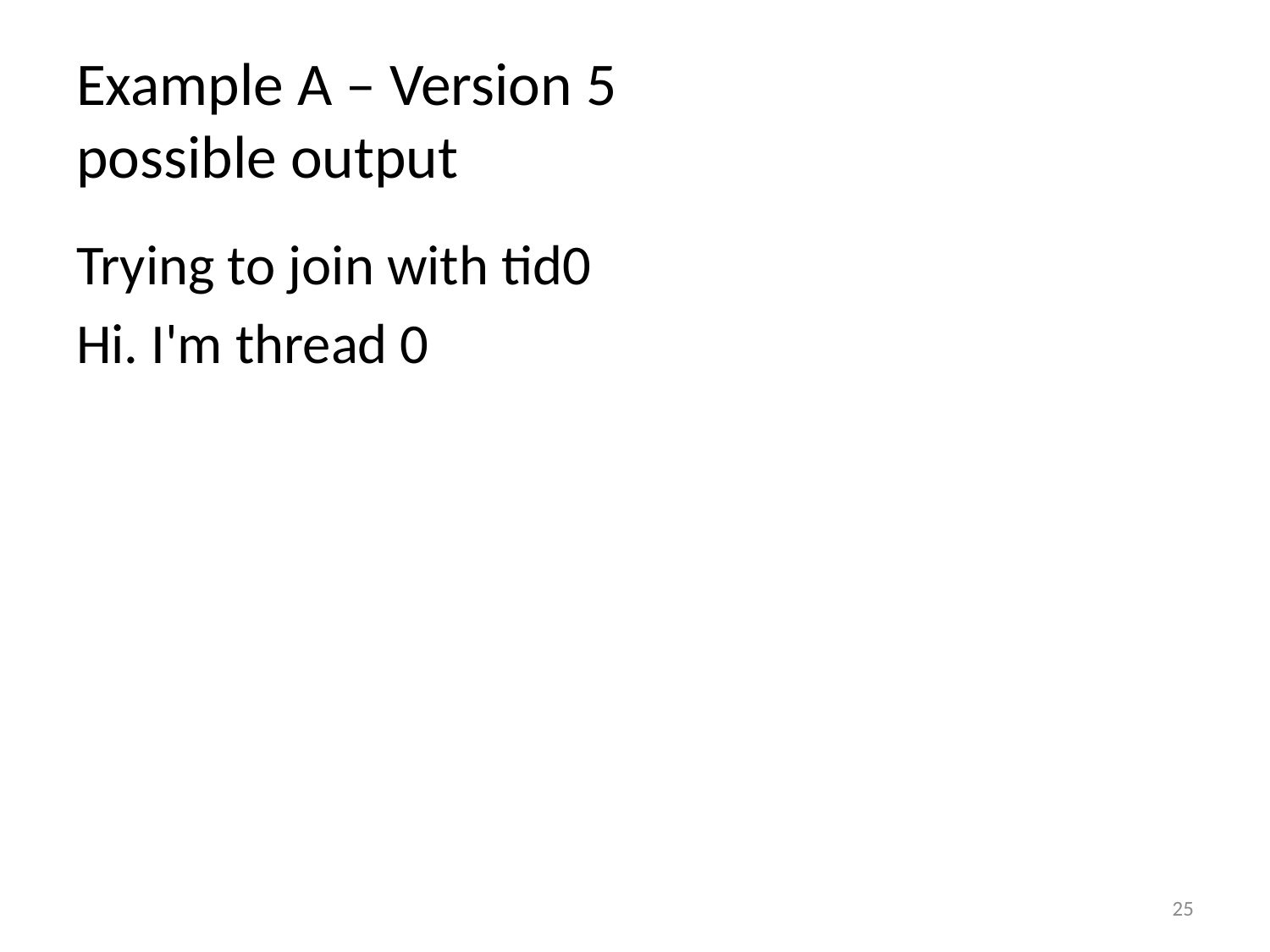

# Example A – Version 5 possible output
Trying to join with tid0
Hi. I'm thread 0
25